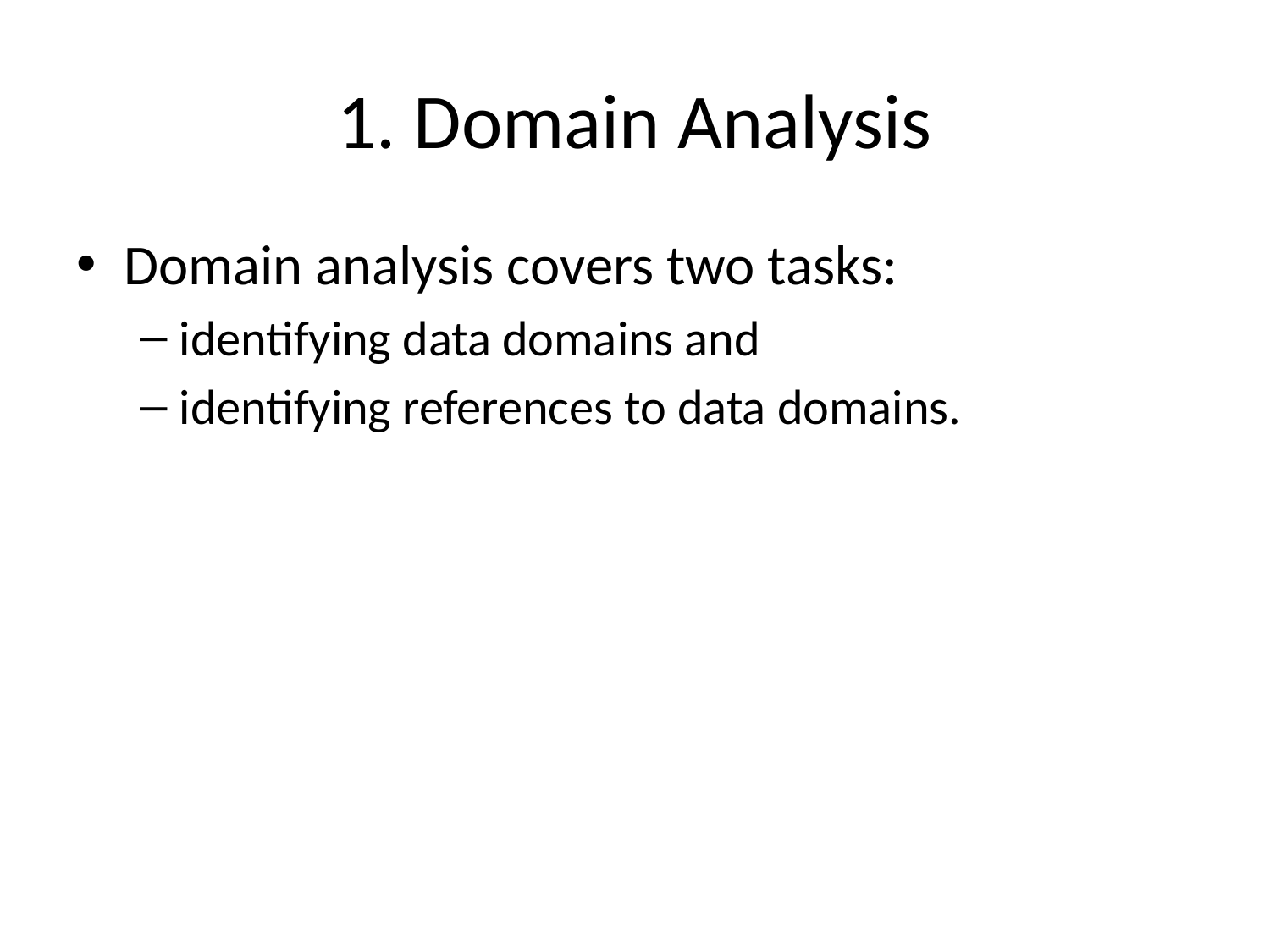

# 1. Domain Analysis
Domain analysis covers two tasks:
identifying data domains and
identifying references to data domains.